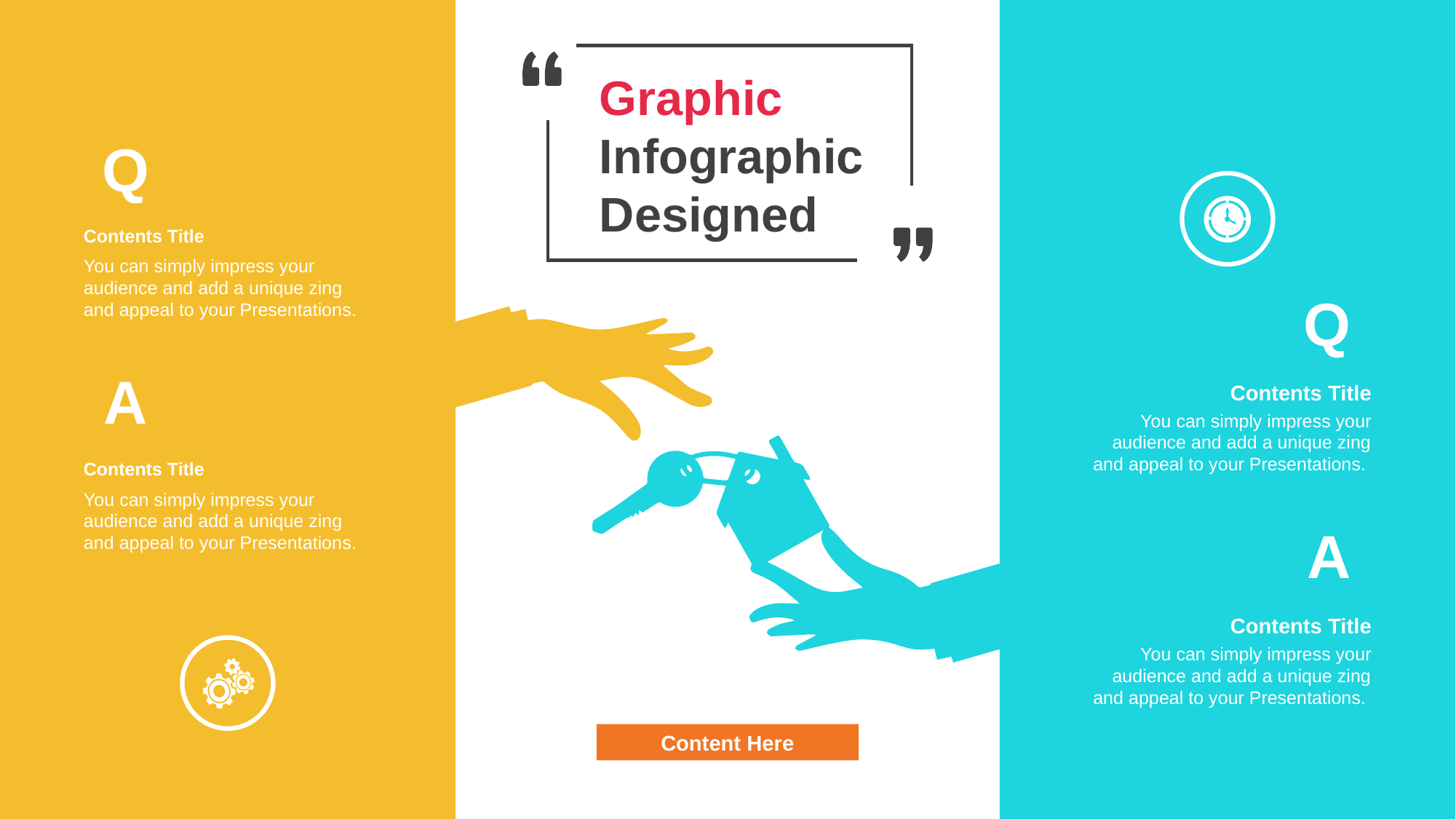

Infographic Style

Graphic Infographic Designed

Q

Contents Title
You can simply impress your audience and add a unique zing and appeal to your Presentations.
Q

A
Contents Title
You can simply impress your audience and add a unique zing and appeal to your Presentations.

Contents Title
You can simply impress your audience and add a unique zing and appeal to your Presentations.
A
Contents Title
You can simply impress your audience and add a unique zing and appeal to your Presentations.

Content Here